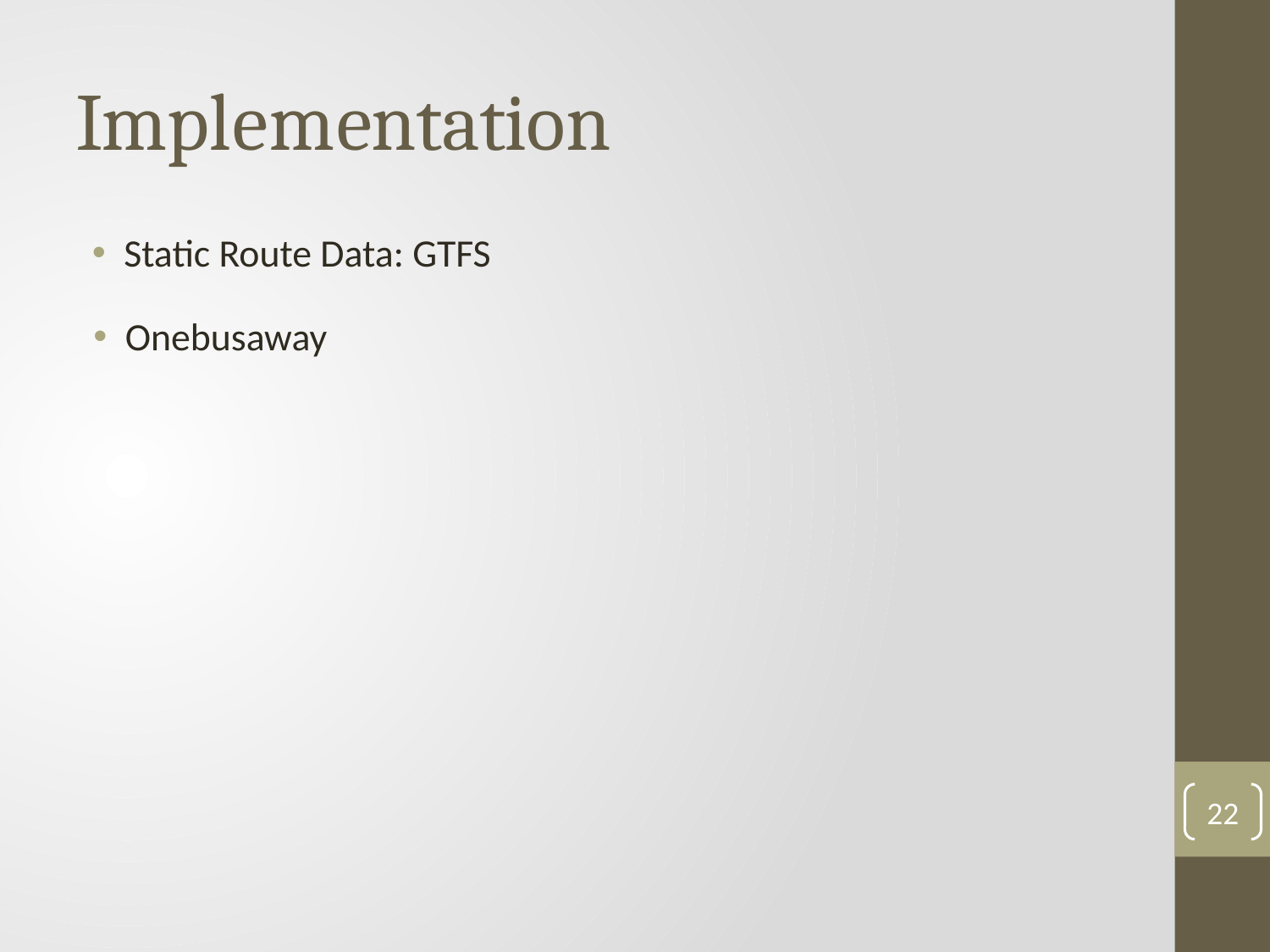

# Implementation
Static Route Data: GTFS
Onebusaway
22